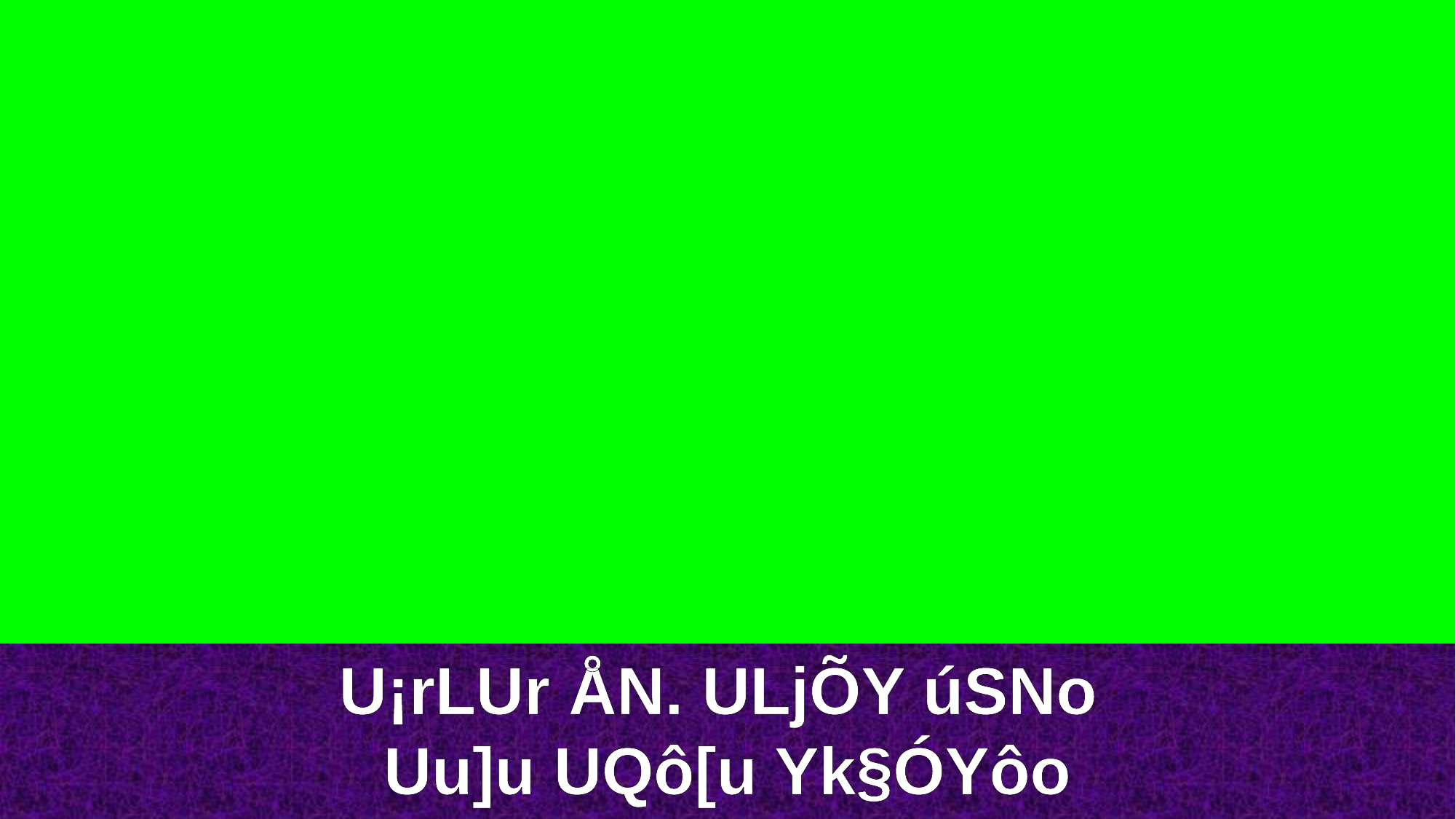

U¡rLUr ÅN. ULjÕY úSNo
Uu]u UQô[u Yk§ÓYôo